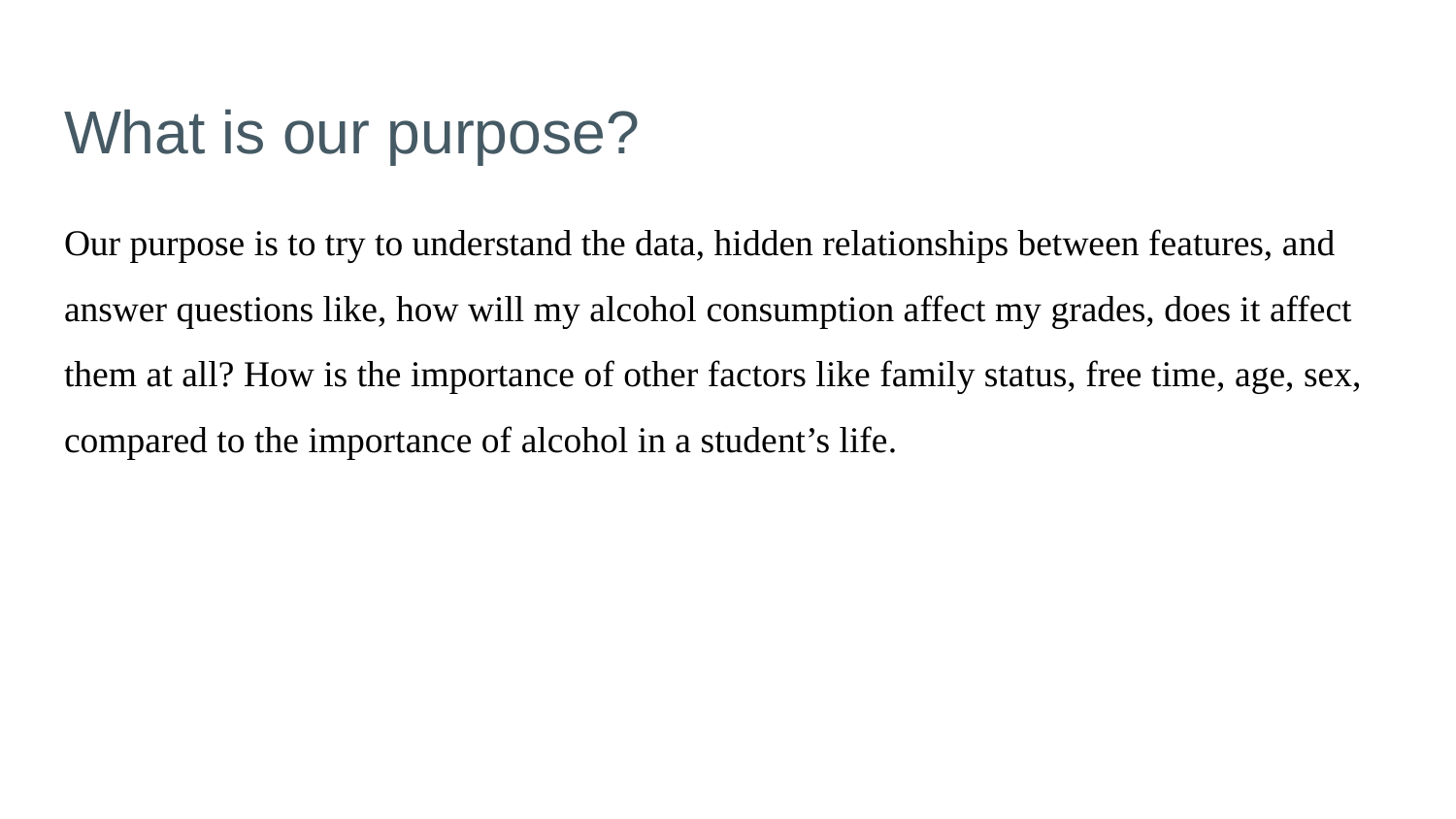

# What is our purpose?
Our purpose is to try to understand the data, hidden relationships between features, and answer questions like, how will my alcohol consumption affect my grades, does it affect them at all? How is the importance of other factors like family status, free time, age, sex, compared to the importance of alcohol in a student’s life.